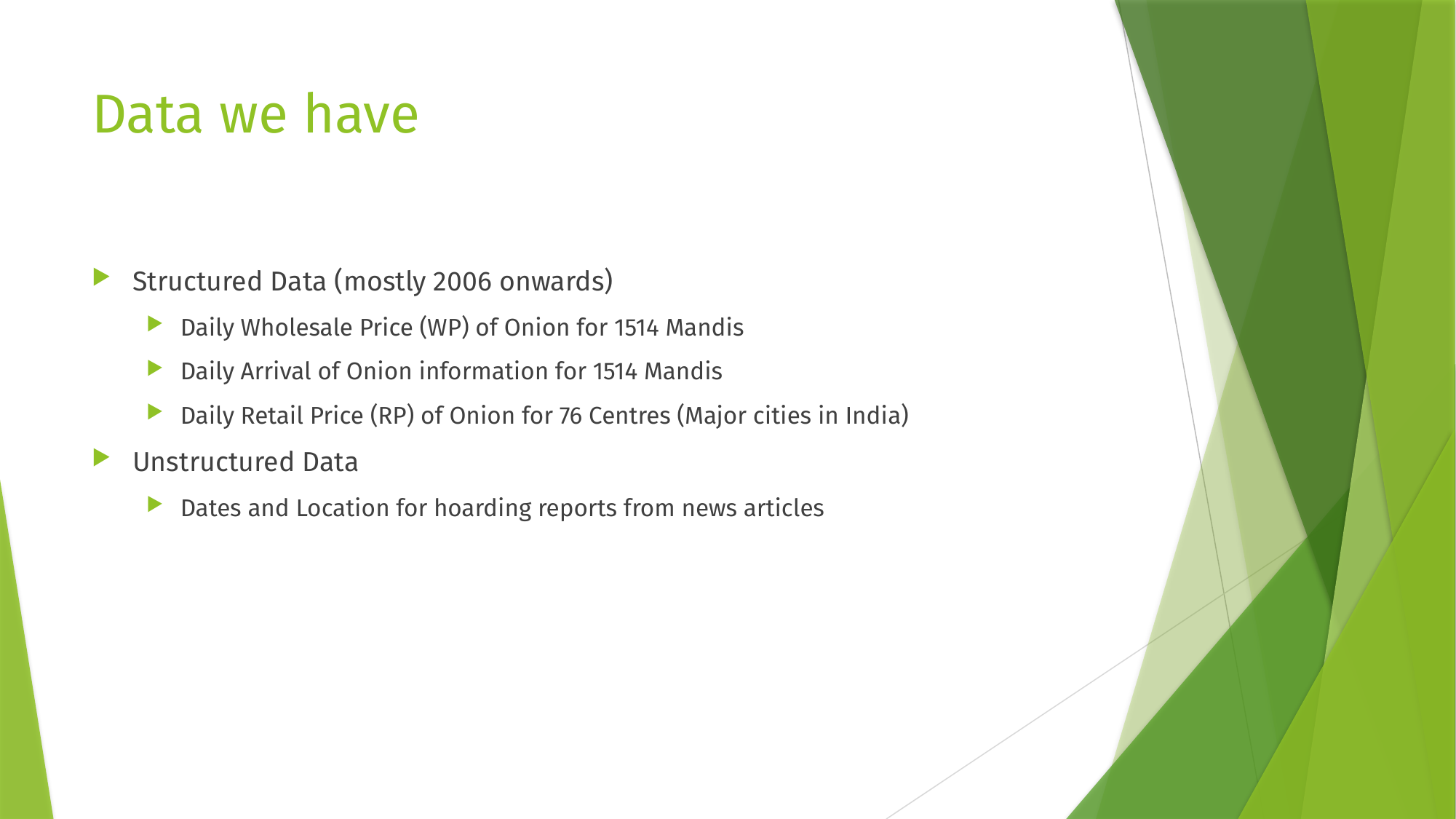

# Data we have
Structured Data (mostly 2006 onwards)
Daily Wholesale Price (WP) of Onion for 1514 Mandis
Daily Arrival of Onion information for 1514 Mandis
Daily Retail Price (RP) of Onion for 76 Centres (Major cities in India)
Unstructured Data
Dates and Location for hoarding reports from news articles